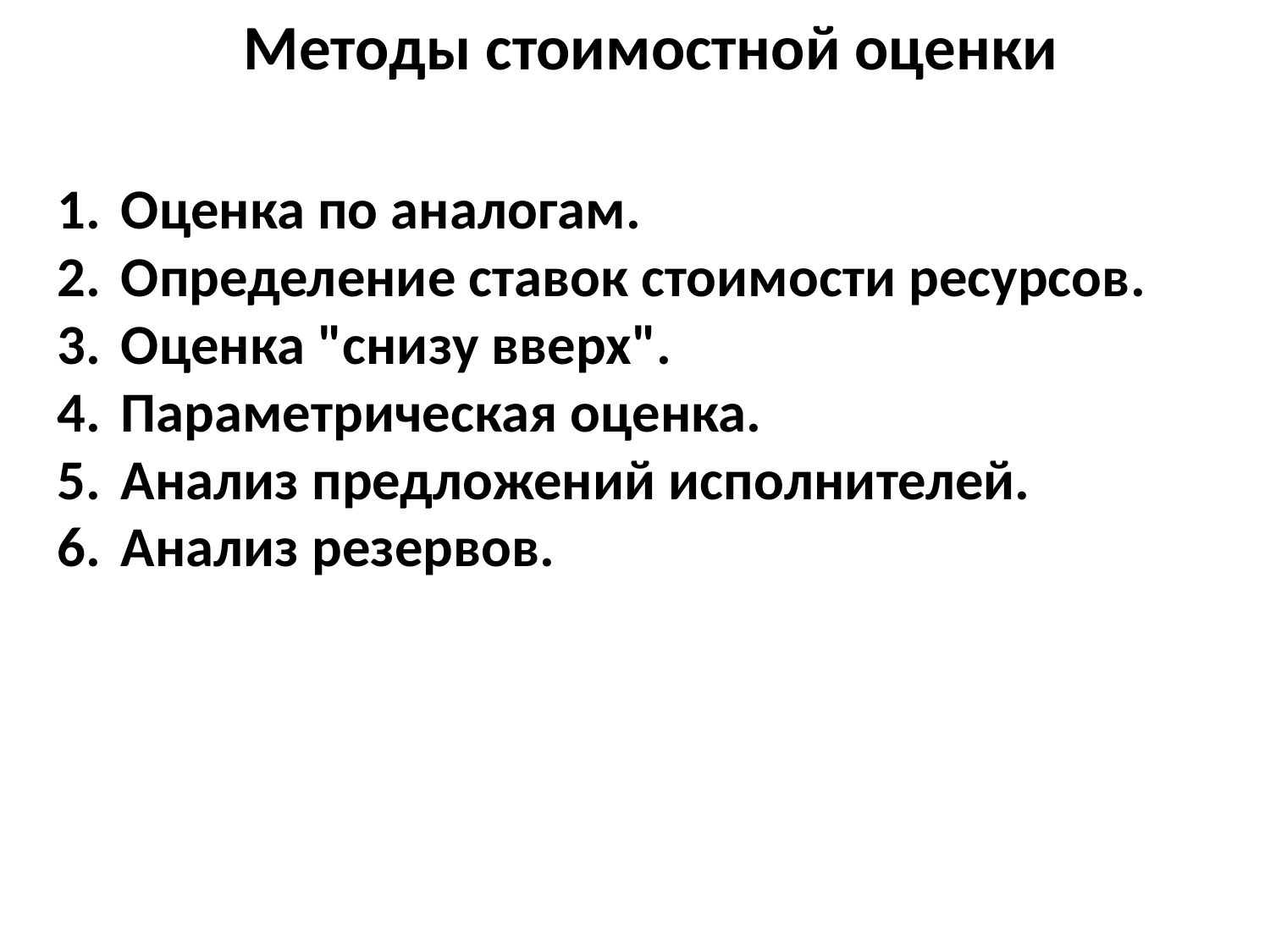

Методы стоимостной оценки

Оценка по аналогам.
Определение ставок стоимости ресурсов.
Оценка "снизу вверх".
Параметрическая оценка.
Анализ предложений исполнителей.
Анализ резервов.